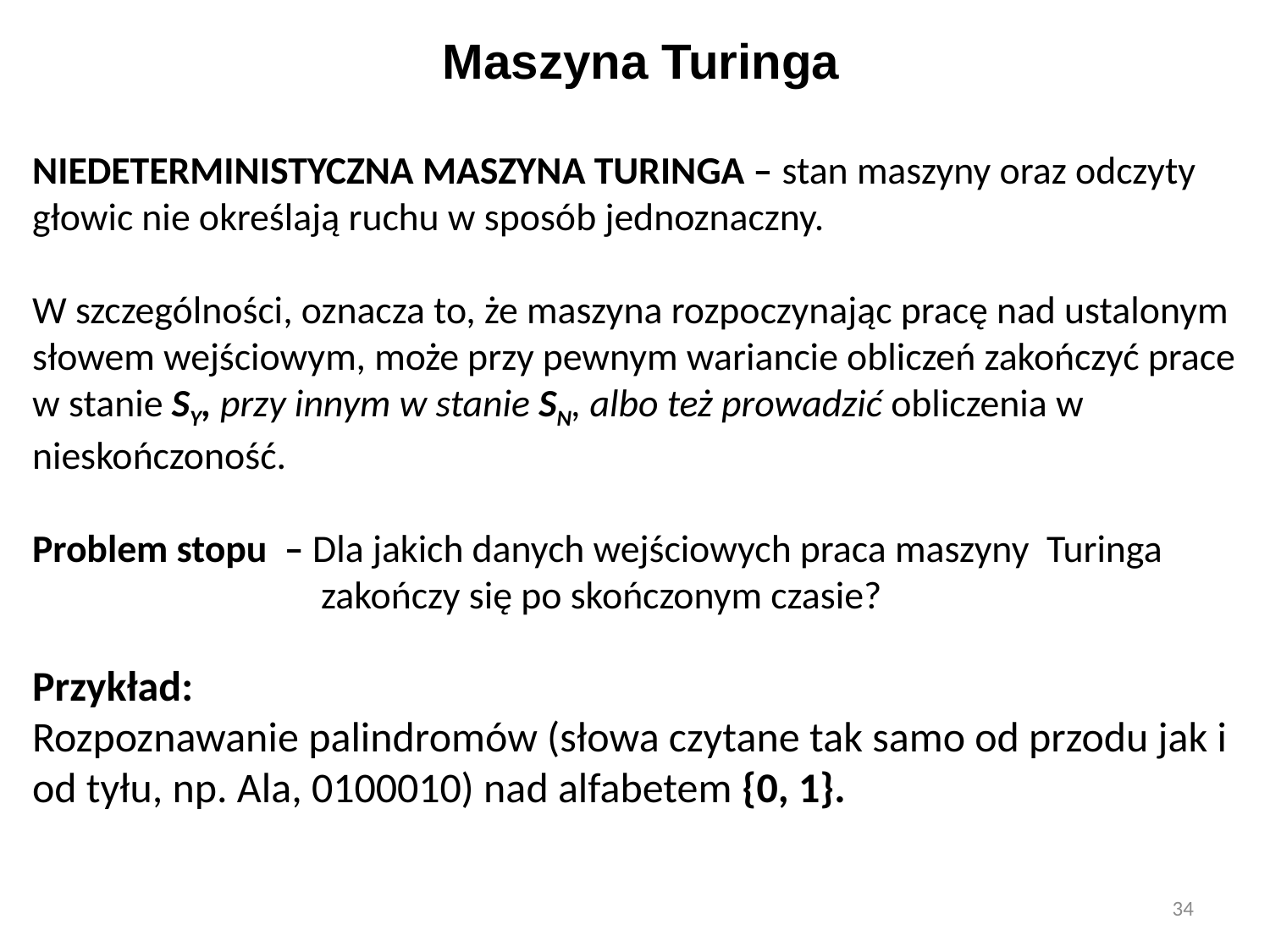

# Maszyna Turinga
NIEDETERMINISTYCZNA MASZYNA TURINGA – stan maszyny oraz odczyty głowic nie określają ruchu w sposób jednoznaczny.

W szczególności, oznacza to, że maszyna rozpoczynając pracę nad ustalonym słowem wejściowym, może przy pewnym wariancie obliczeń zakończyć prace w stanie SY, przy innym w stanie SN, albo też prowadzić obliczenia w nieskończoność.

Problem stopu  – Dla jakich danych wejściowych praca maszyny  Turinga
		    zakończy się po skończonym czasie?

Przykład:
Rozpoznawanie palindromów (słowa czytane tak samo od przodu jak i od tyłu, np. Ala, 0100010) nad alfabetem {0, 1}.
34